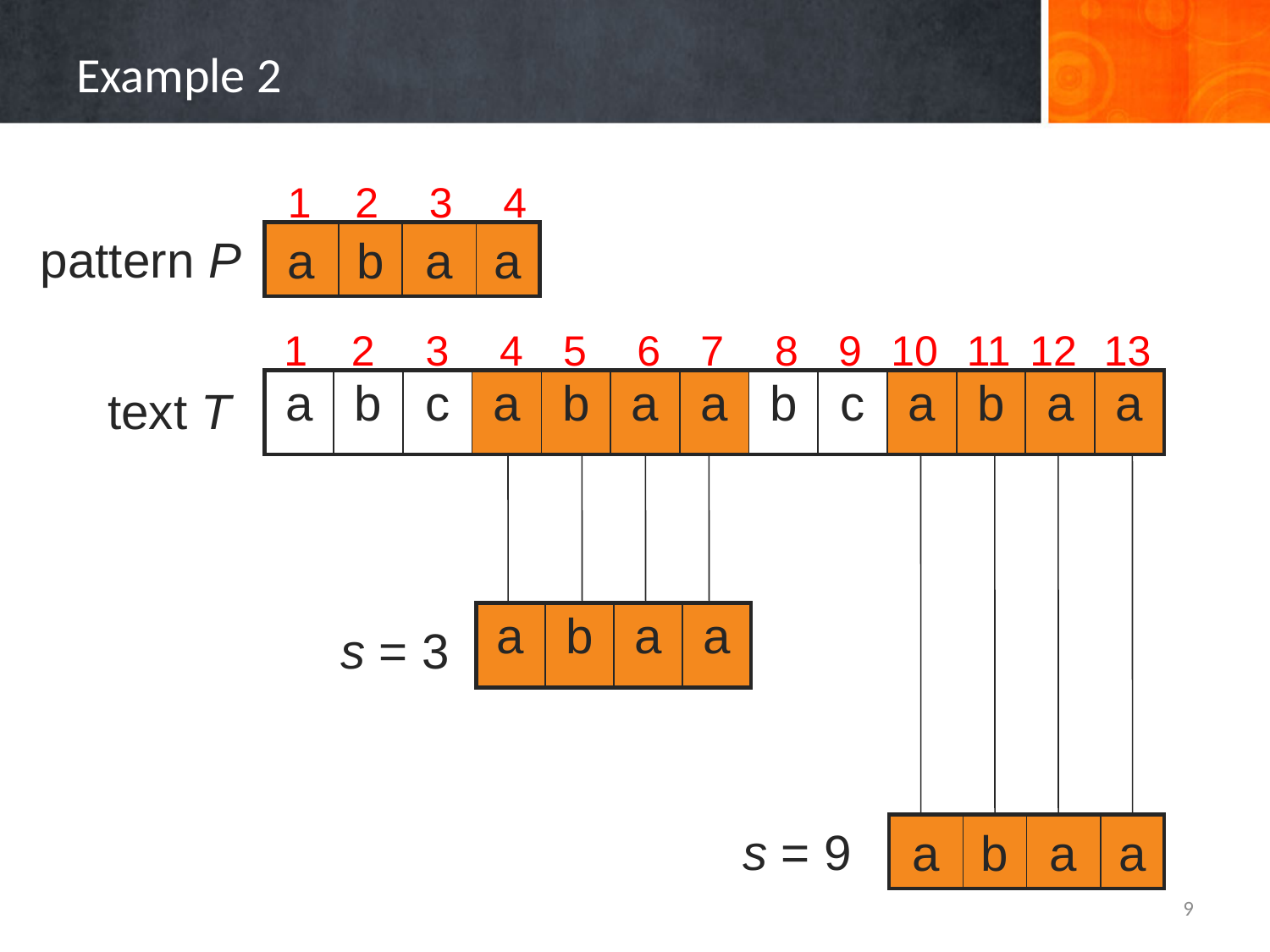

# Example 2
1
2
3
4
pattern P
a

b
a
a
1
2
3
4
5
6
7
8
9
10
11
12
13
| a | b | c | a | b | a | a | b | c | a | b | a | a |
| --- | --- | --- | --- | --- | --- | --- | --- | --- | --- | --- | --- | --- |
text T

| a | b | a | a |
| --- | --- | --- | --- |
s = 3
s = 9
a

b
a
a
9